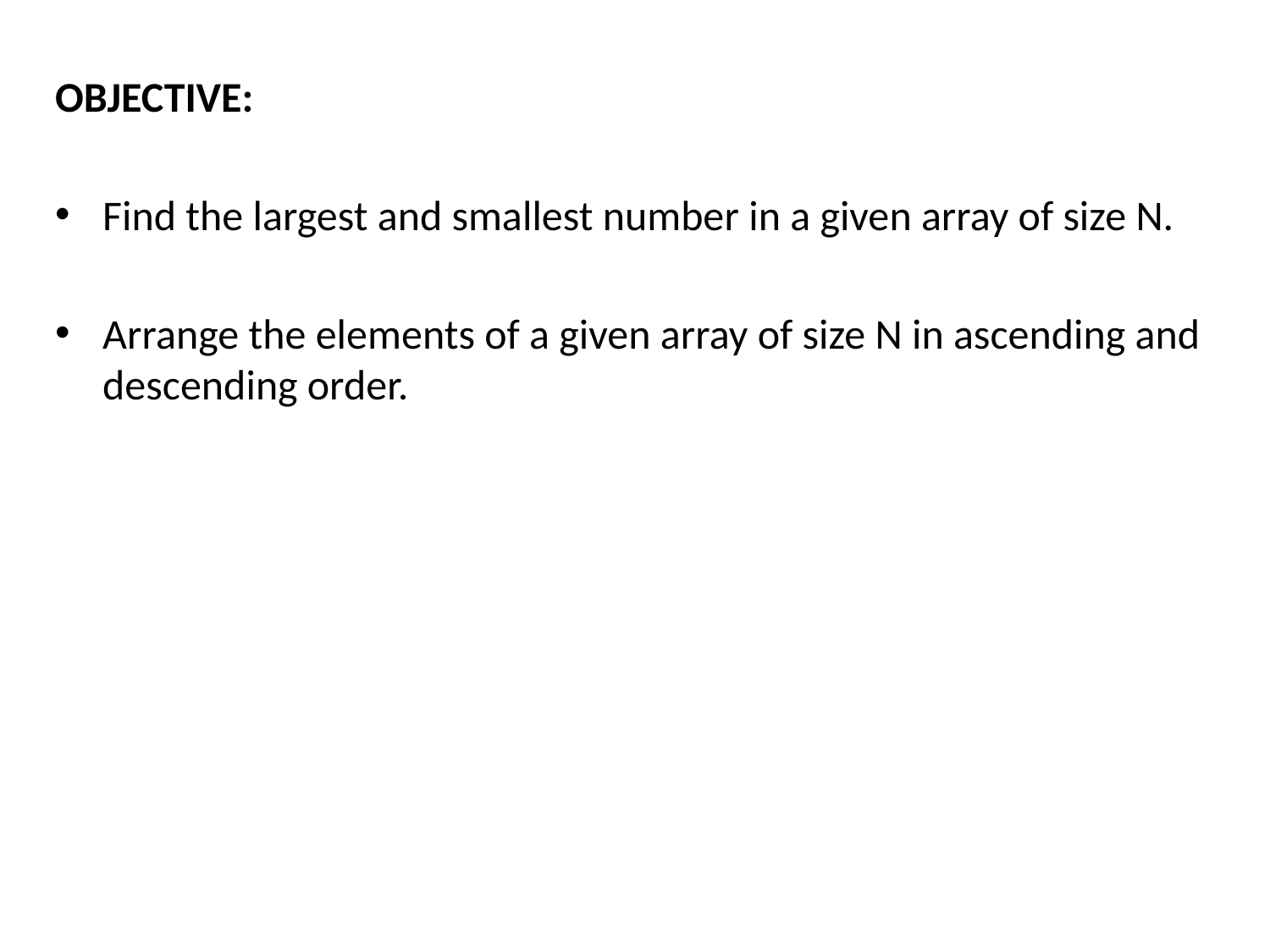

OBJECTIVE:

Find the largest and smallest number in a given array of size N.

Arrange the elements of a given array of size N in ascending and descending order.